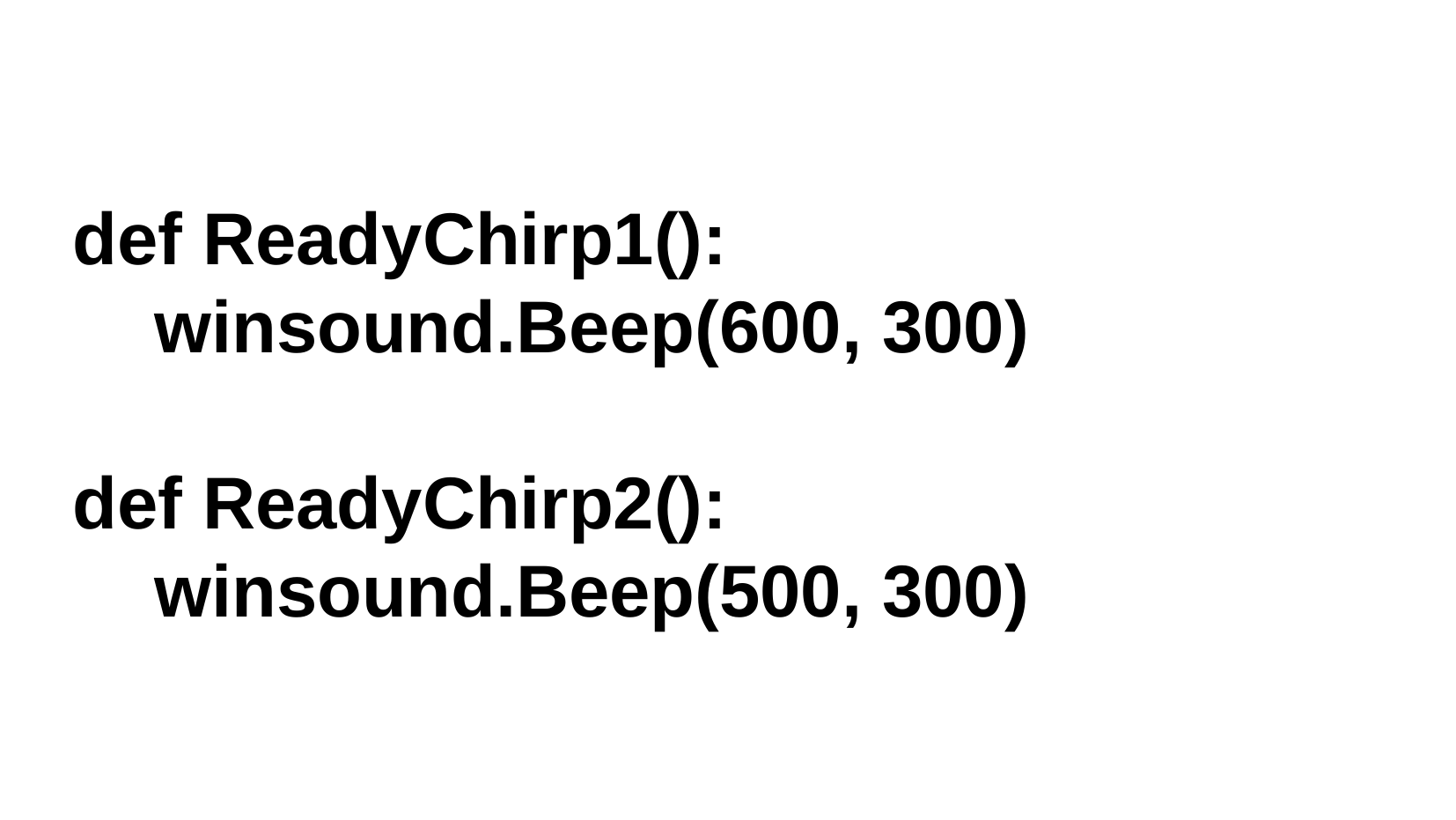

# def ReadyChirp1(): winsound.Beep(600, 300) def ReadyChirp2(): winsound.Beep(500, 300)